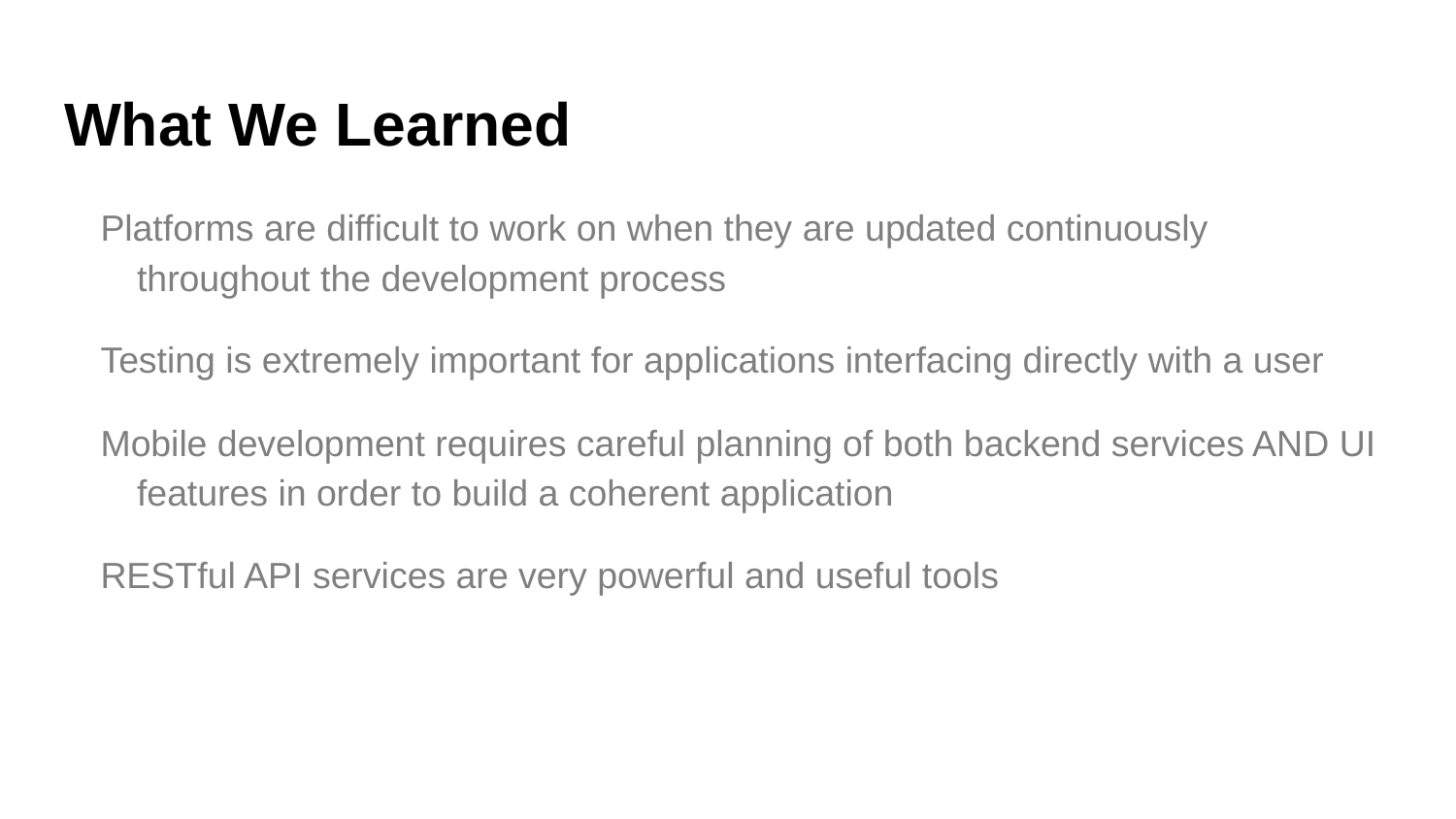

# What We Learned
Platforms are difficult to work on when they are updated continuously throughout the development process
Testing is extremely important for applications interfacing directly with a user
Mobile development requires careful planning of both backend services AND UI features in order to build a coherent application
RESTful API services are very powerful and useful tools